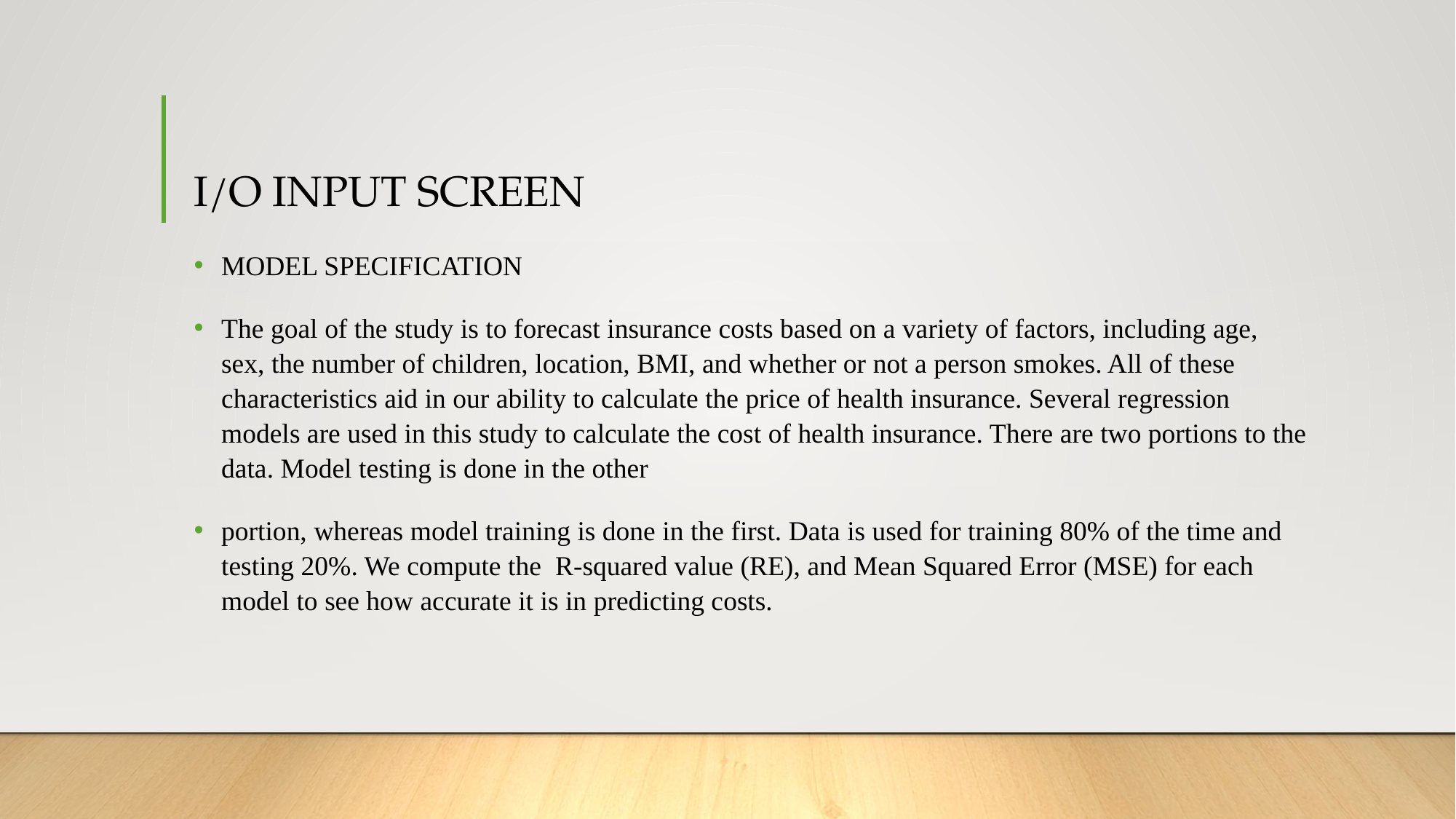

# I/O INPUT SCREEN
MODEL SPECIFICATION
The goal of the study is to forecast insurance costs based on a variety of factors, including age, sex, the number of children, location, BMI, and whether or not a person smokes. All of these characteristics aid in our ability to calculate the price of health insurance. Several regression models are used in this study to calculate the cost of health insurance. There are two portions to the data. Model testing is done in the other
portion, whereas model training is done in the first. Data is used for training 80% of the time and testing 20%. We compute the  R-squared value (RE), and Mean Squared Error (MSE) for each model to see how accurate it is in predicting costs.